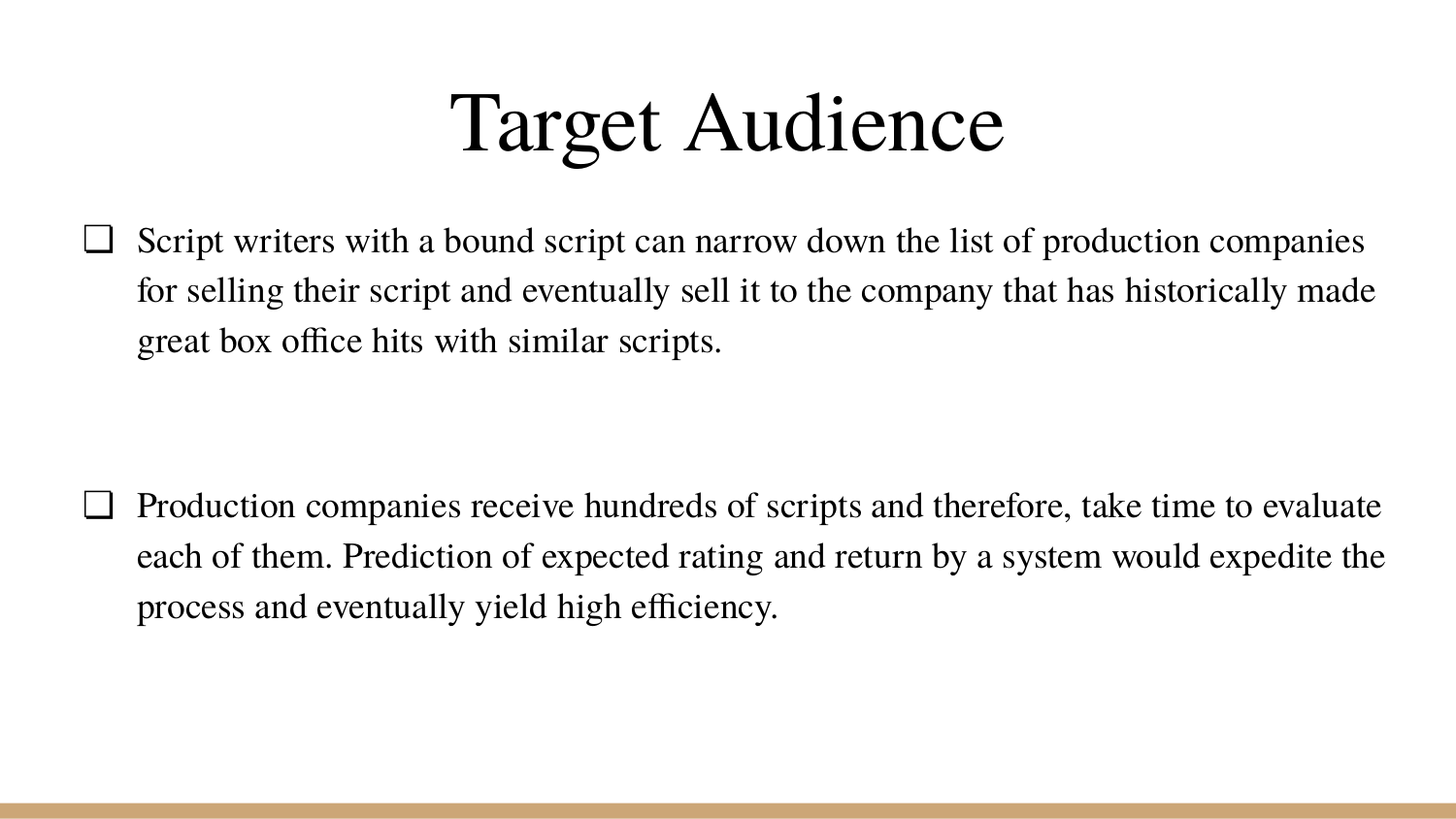

# Target Audience
Script writers with a bound script can narrow down the list of production companies for selling their script and eventually sell it to the company that has historically made great box office hits with similar scripts.

Production companies receive hundreds of scripts and therefore, take time to evaluate each of them. Prediction of expected rating and return by a system would expedite the process and eventually yield high efficiency.